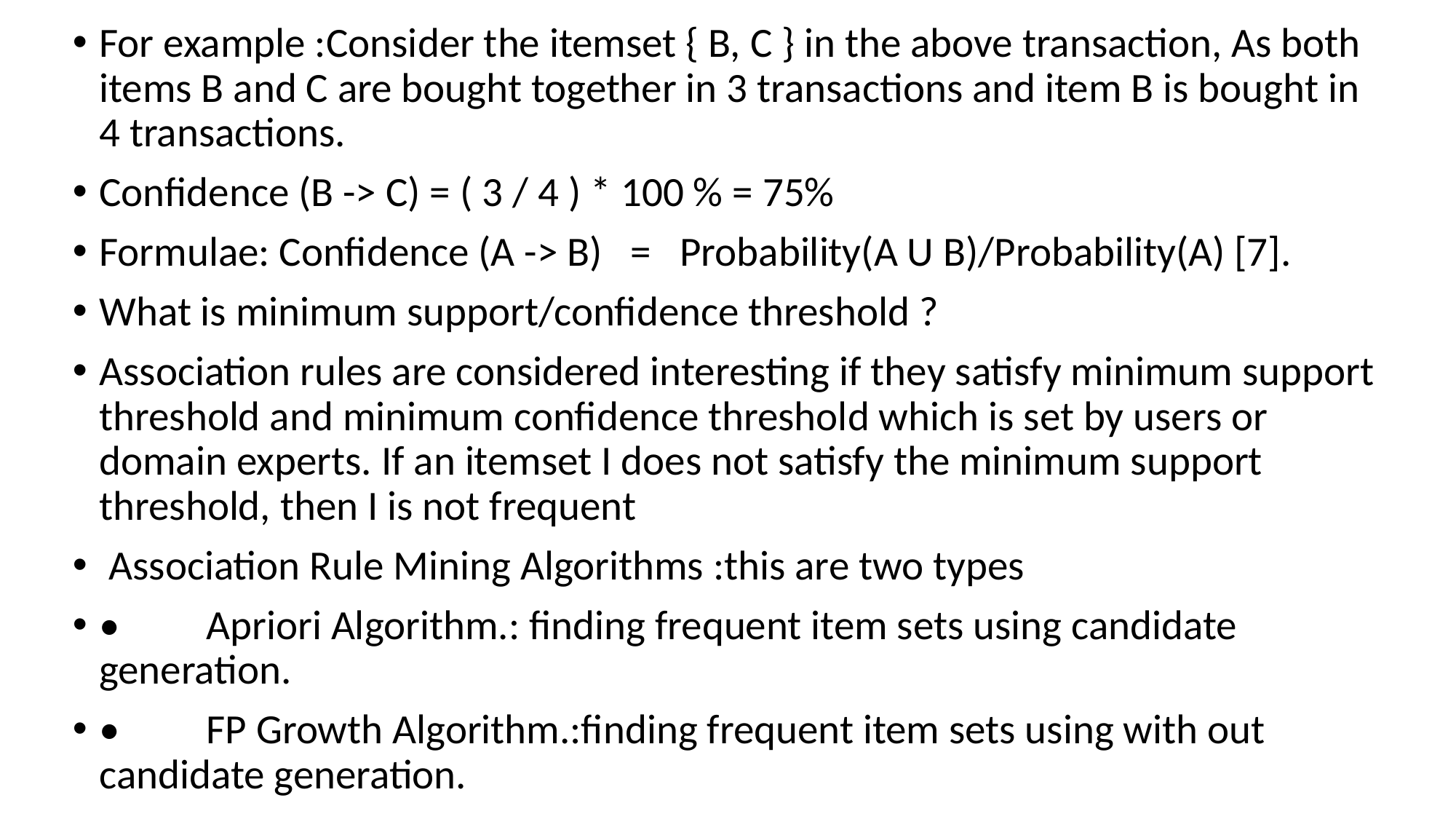

For example :Consider the itemset { B, C } in the above transaction, As both items B and C are bought together in 3 transactions and item B is bought in 4 transactions.
Confidence (B -> C) = ( 3 / 4 ) * 100 % = 75%
Formulae: Confidence (A -> B)   =   Probability(A U B)/Probability(A) [7].
What is minimum support/confidence threshold ?
Association rules are considered interesting if they satisfy minimum support threshold and minimum confidence threshold which is set by users or domain experts. If an itemset I does not satisfy the minimum support threshold, then I is not frequent
 Association Rule Mining Algorithms :this are two types
•	Apriori Algorithm.: finding frequent item sets using candidate generation.
•	FP Growth Algorithm.:finding frequent item sets using with out candidate generation.